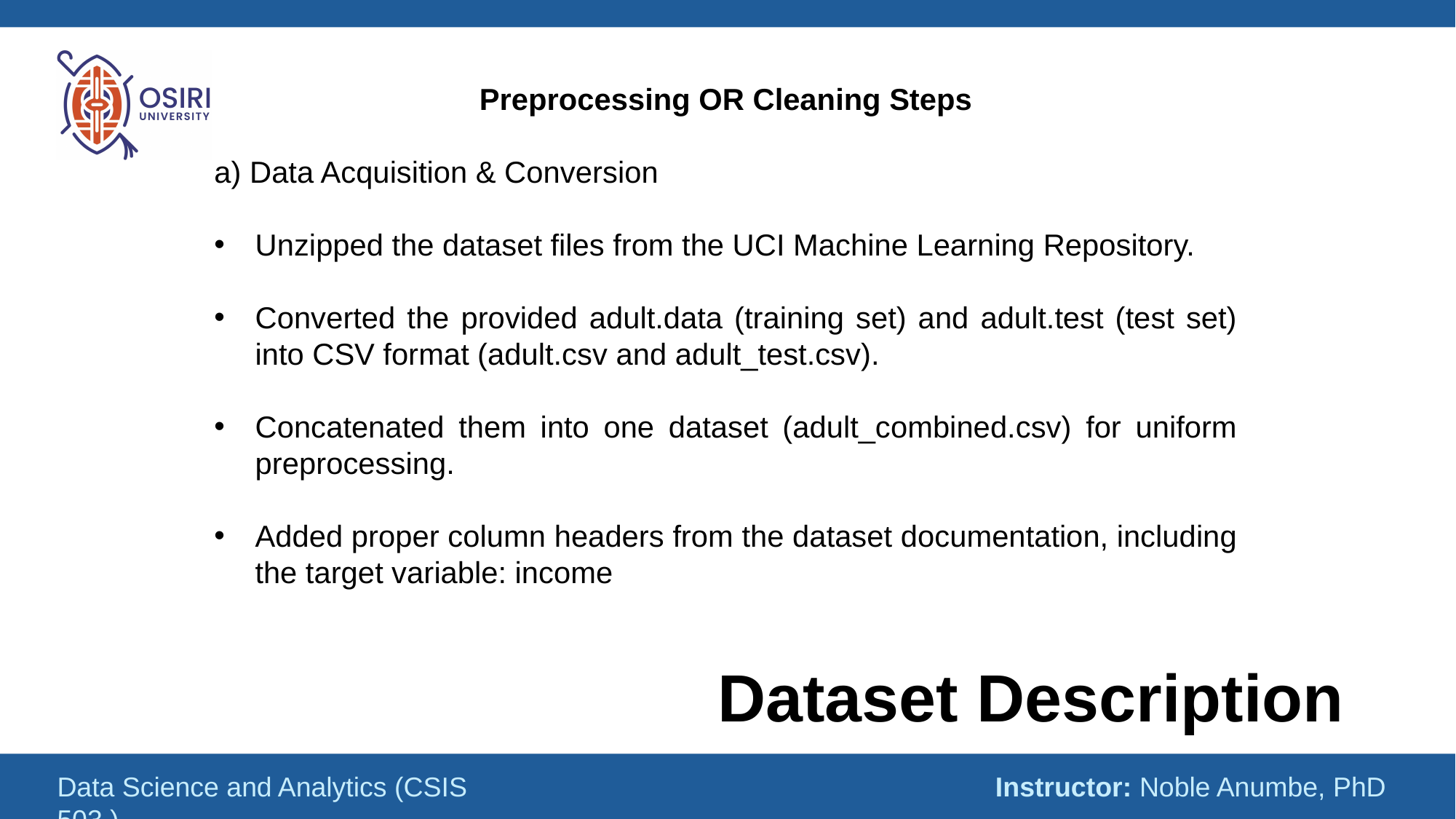

Preprocessing OR Cleaning Steps

a) Data Acquisition & Conversion

Unzipped the dataset files from the UCI Machine Learning Repository.

Converted the provided adult.data (training set) and adult.test (test set) into CSV format (adult.csv and adult_test.csv).

Concatenated them into one dataset (adult_combined.csv) for uniform preprocessing.

Added proper column headers from the dataset documentation, including the target variable: income
# Dataset Description